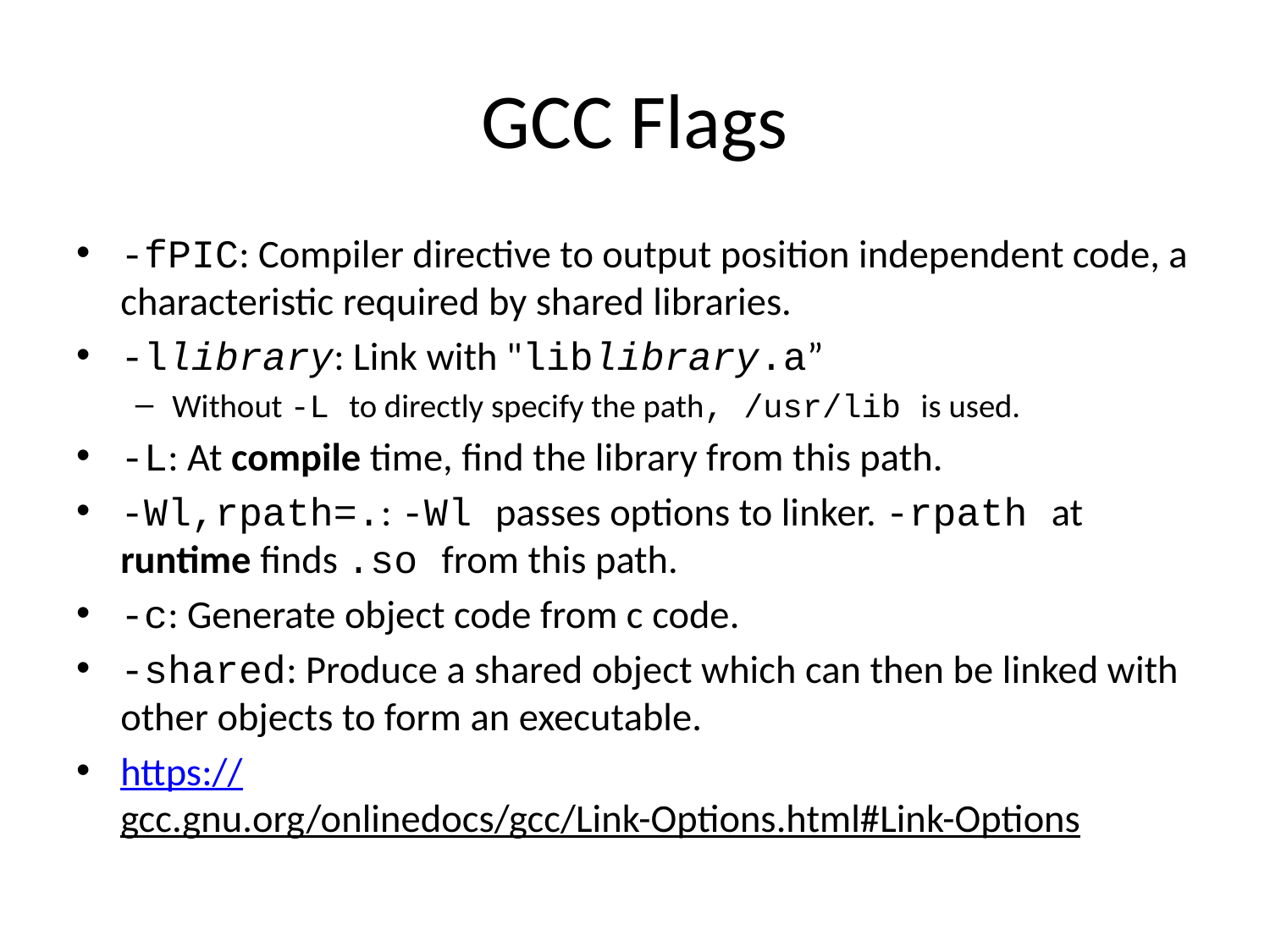

# GCC Flags
-fPIC: Compiler directive to output position independent code, a characteristic required by shared libraries.
-llibrary: Link with "liblibrary.a”
Without -L to directly specify the path, /usr/lib is used.
-L: At compile time, find the library from this path.
-Wl,rpath=.: -Wl passes options to linker. -rpath at runtime finds .so from this path.
-c: Generate object code from c code.
-shared: Produce a shared object which can then be linked with other objects to form an executable.
https://gcc.gnu.org/onlinedocs/gcc/Link-Options.html#Link-Options